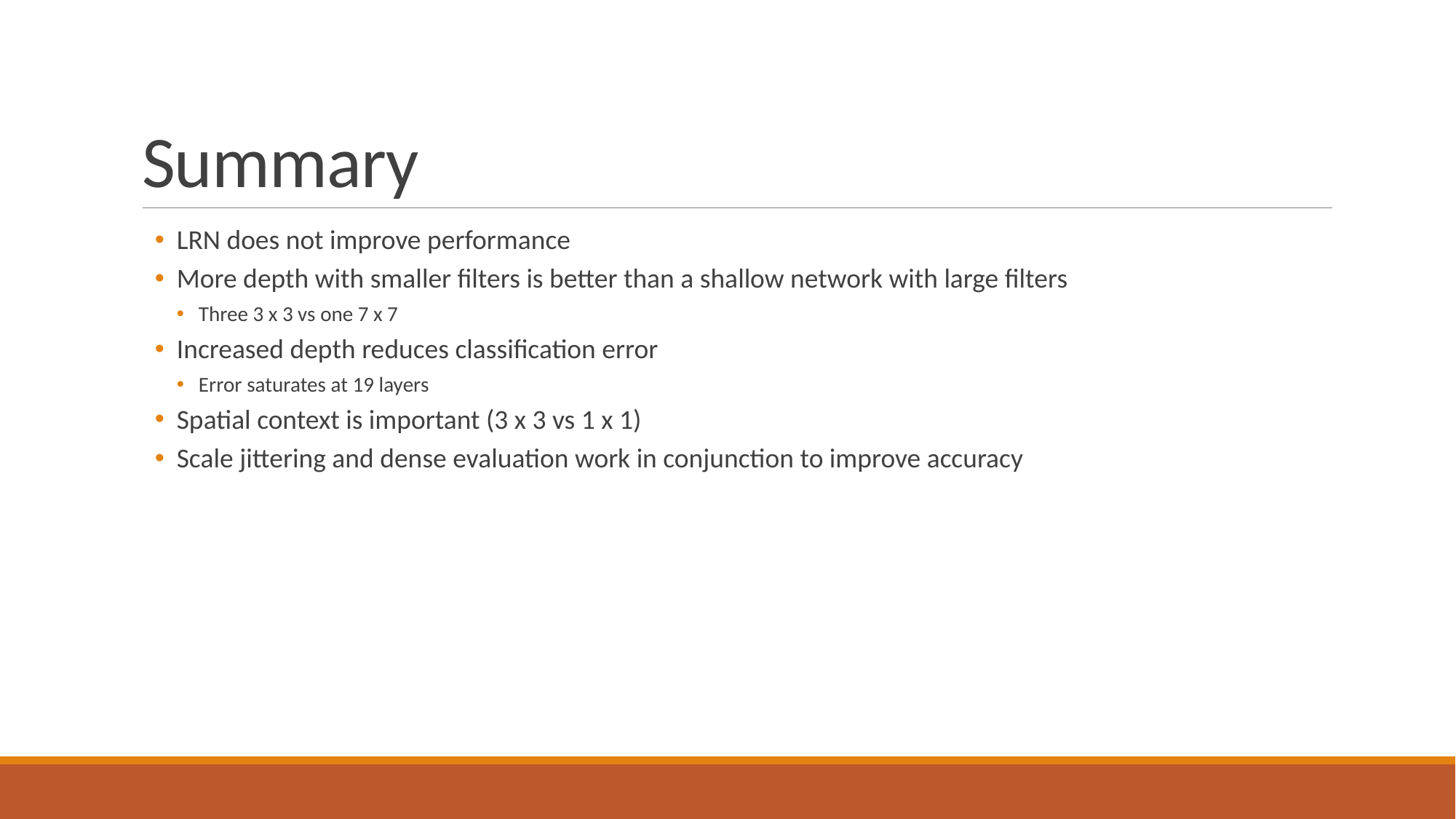

# Summary
LRN does not improve performance
More depth with smaller filters is better than a shallow network with large filters
Three 3 x 3 vs one 7 x 7
Increased depth reduces classification error
Error saturates at 19 layers
Spatial context is important (3 x 3 vs 1 x 1)
Scale jittering and dense evaluation work in conjunction to improve accuracy